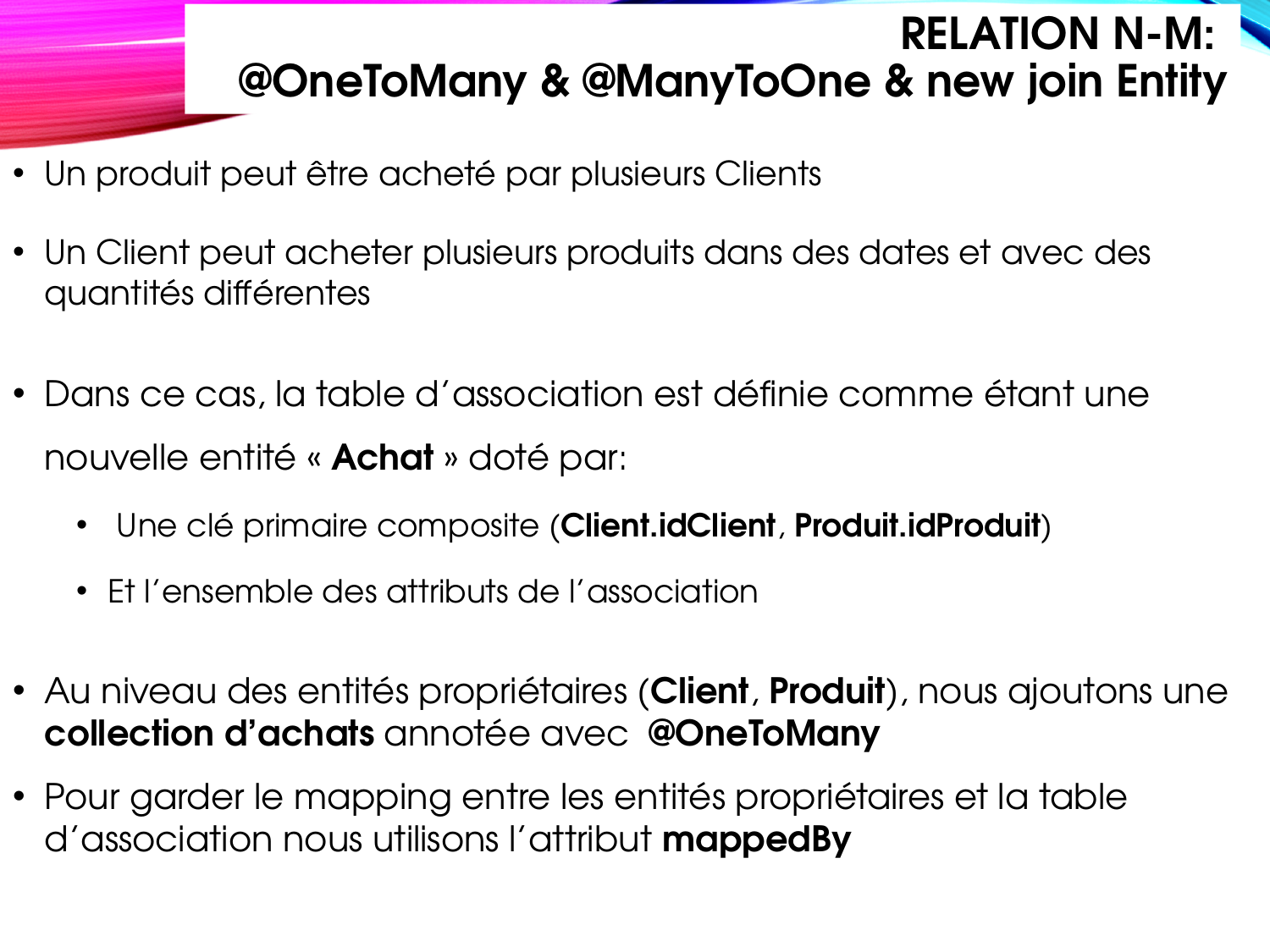

# Relation N-M: @OneToMany & @ManyToOne & new join Entity
Un produit peut être acheté par plusieurs Clients
Un Client peut acheter plusieurs produits dans des dates et avec des quantités différentes
Dans ce cas, la table d’association est définie comme étant une nouvelle entité « Achat » doté par:
 Une clé primaire composite (Client.idClient, Produit.idProduit)
Et l’ensemble des attributs de l’association

Au niveau des entités propriétaires (Client, Produit), nous ajoutons une collection d’achats annotée avec  @OneToMany
Pour garder le mapping entre les entités propriétaires et la table d’association nous utilisons l’attribut mappedBy